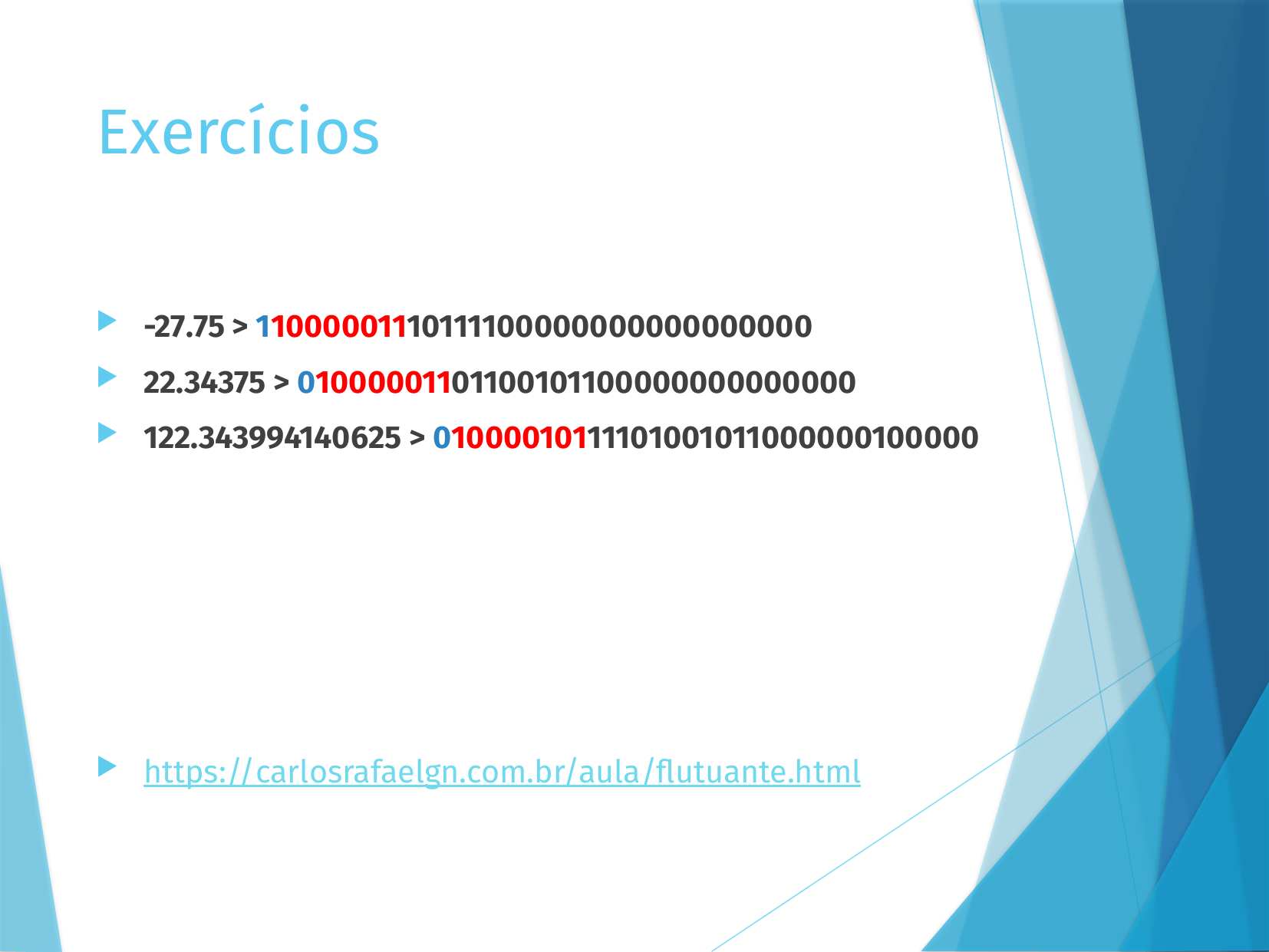

# Exercícios
-27.75 > 11000001110111100000000000000000
22.34375 > 01000001101100101100000000000000
122.343994140625 > 01000010111101001011000000100000

https://carlosrafaelgn.com.br/aula/flutuante.html